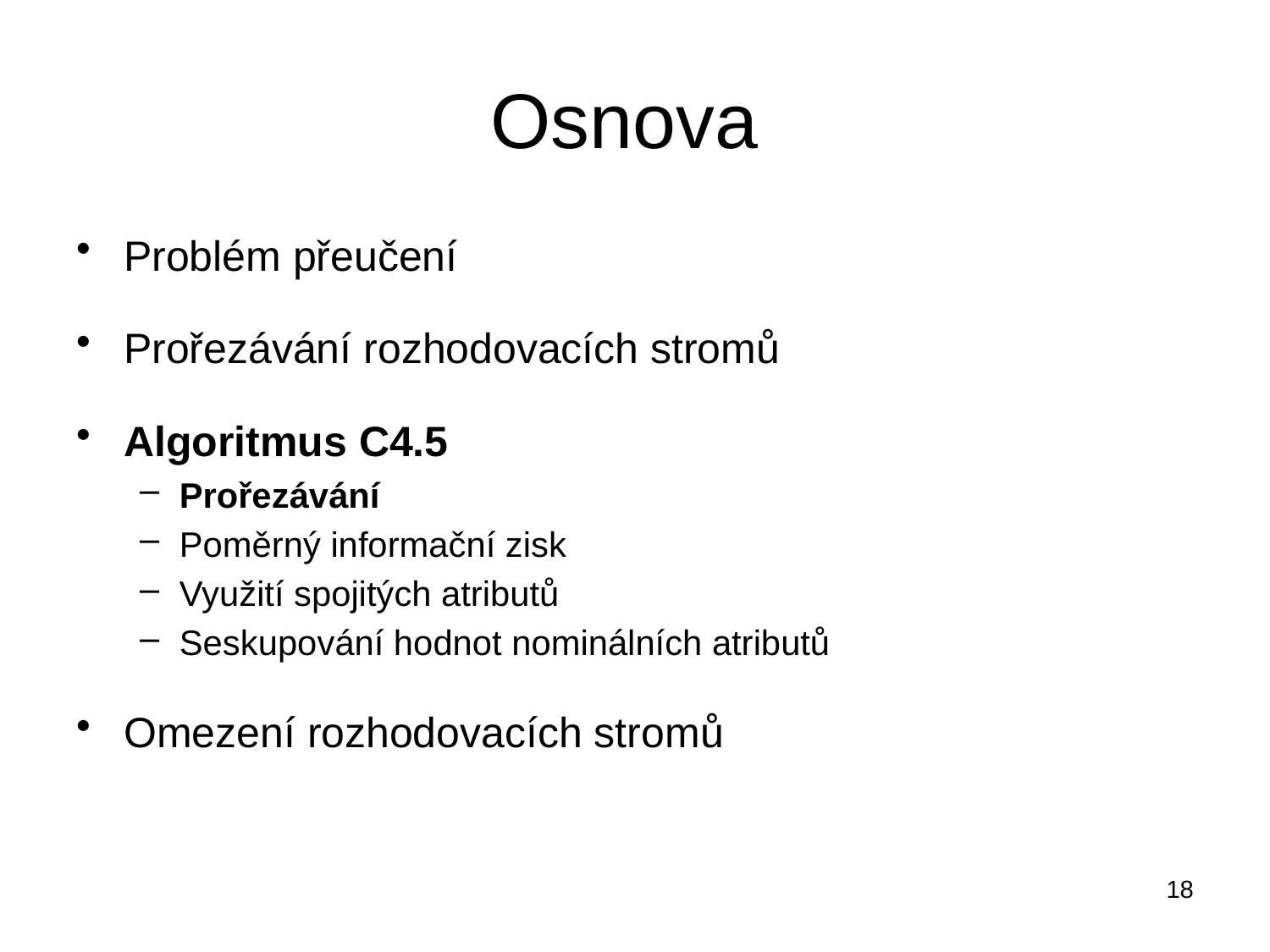

# Osnova
Problém přeučení
Prořezávání rozhodovacích stromů
Algoritmus C4.5
Prořezávání
Poměrný informační zisk
Využití spojitých atributů
Seskupování hodnot nominálních atributů
Omezení rozhodovacích stromů

18